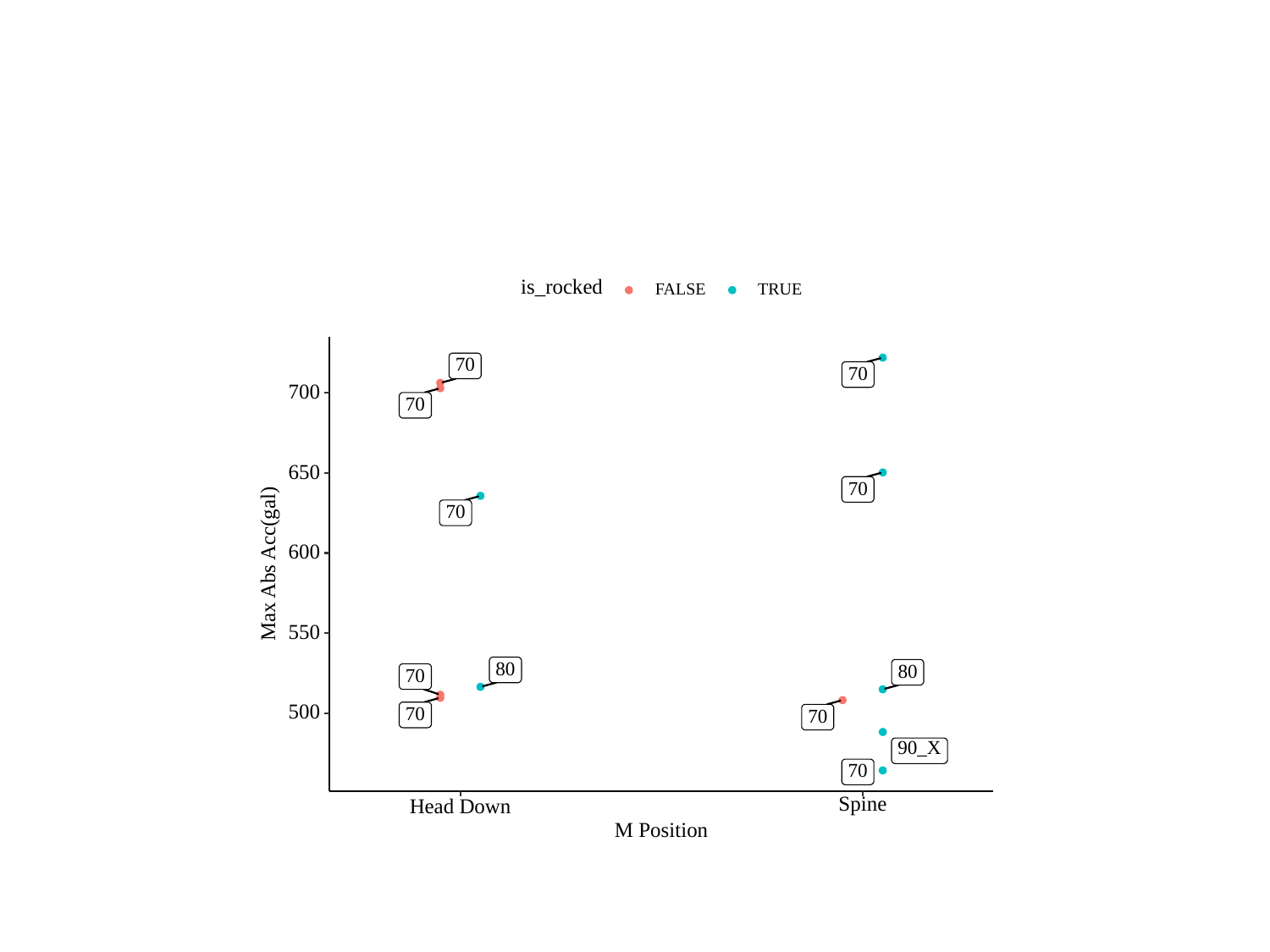

#

is_rocked
FALSE
TRUE

70

70

700

70
650

70

70
600

Max Abs Acc(gal)
550

80

80
70

500
70
70

90_X

70

Spine
Head Down
M Position